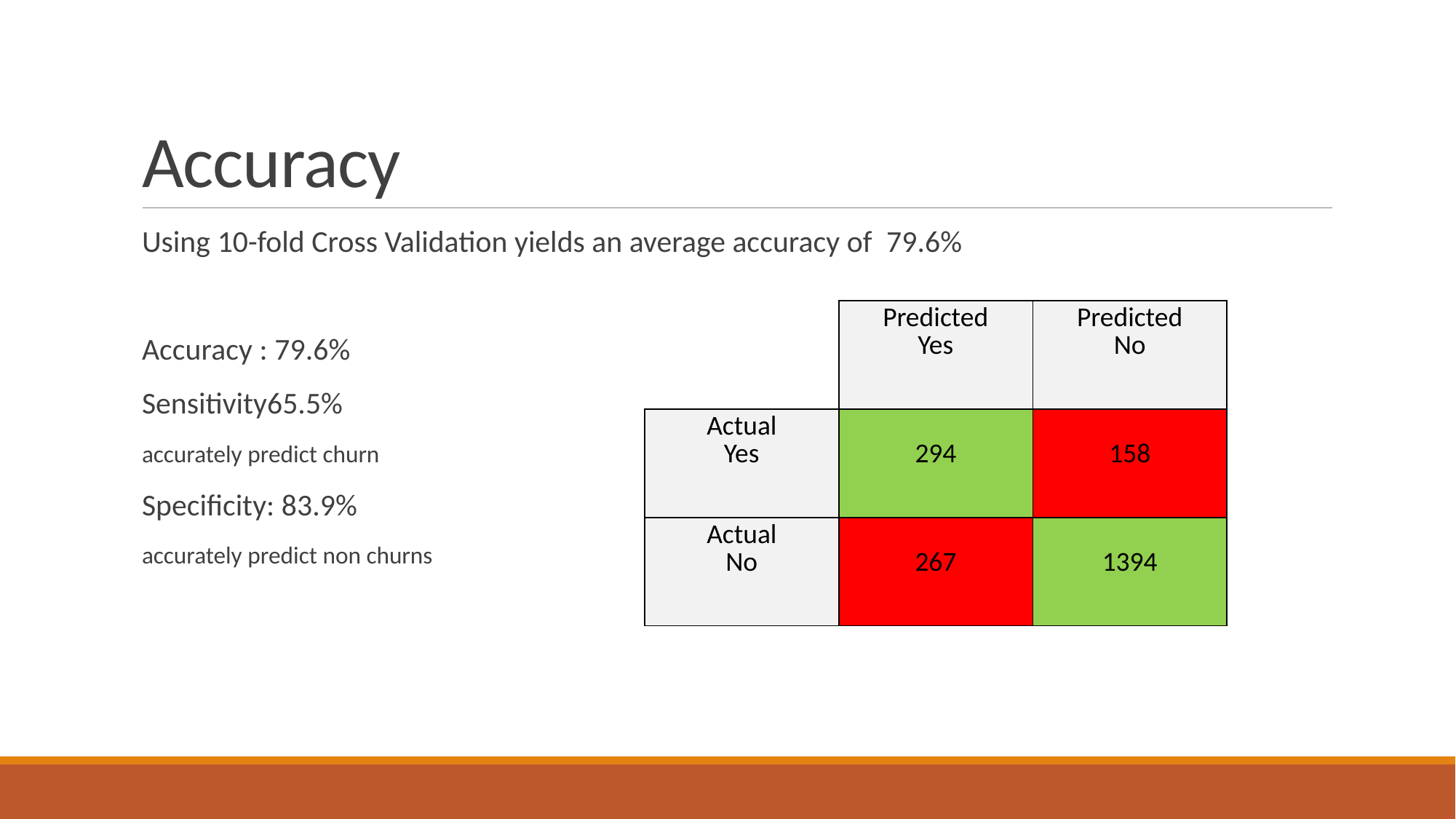

# Accuracy
Using 10-fold Cross Validation yields an average accuracy of  79.6%

Accuracy : 79.6%
Sensitivity65.5%
accurately predict churn
Specificity: 83.9%
accurately predict non churns

|  | Predicted Yes | Predicted No |
| --- | --- | --- |
| Actual Yes | 294 | 158 |
| Actual No | 267 | 1394 |